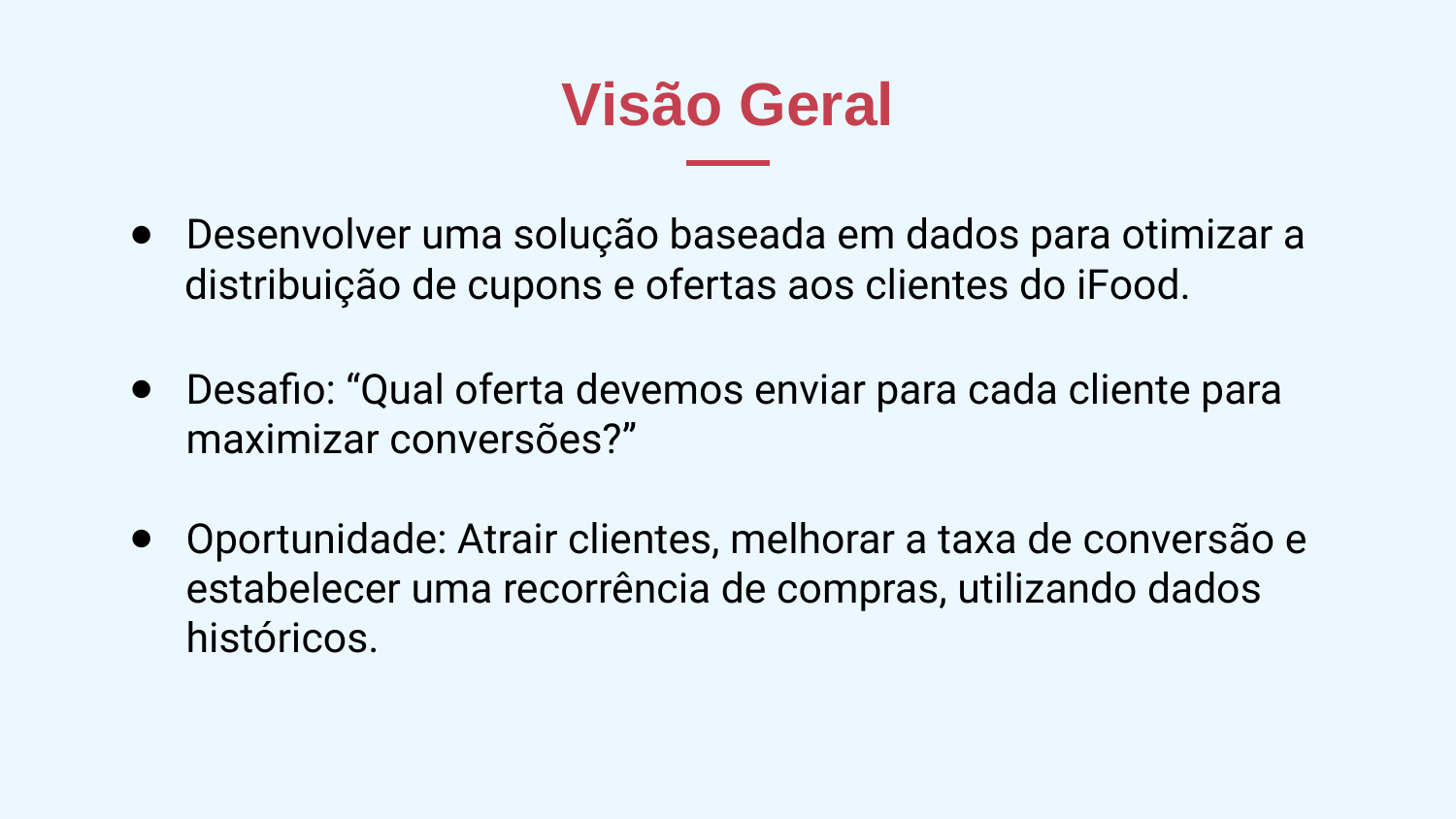

# Visão Geral
Desenvolver uma solução baseada em dados para otimizar a
       distribuição de cupons e ofertas aos clientes do iFood.

Desafio: “Qual oferta devemos enviar para cada cliente para maximizar conversões?”

Oportunidade: Atrair clientes, melhorar a taxa de conversão e estabelecer uma recorrência de compras, utilizando dados históricos.